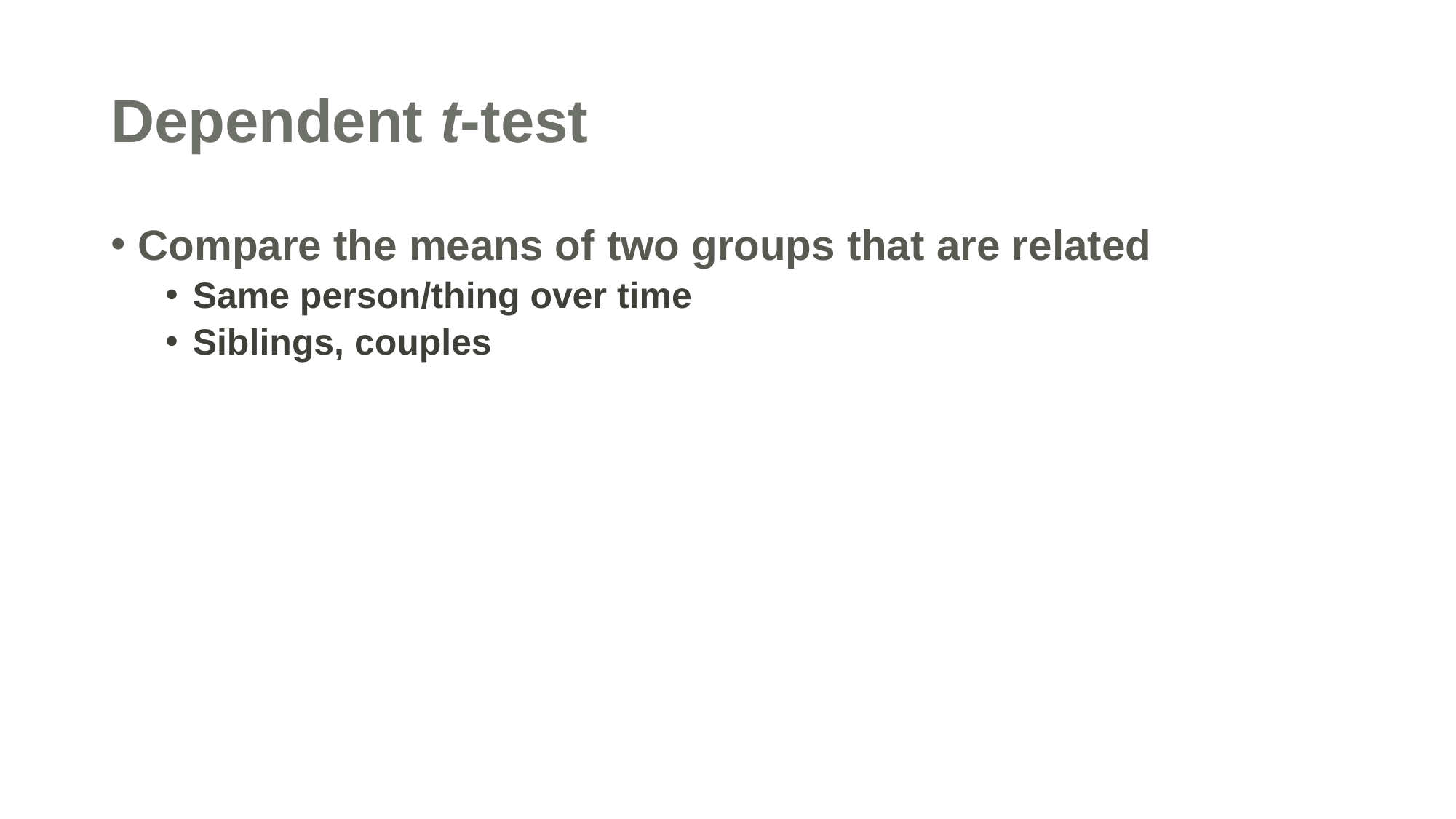

# Dependent t-test
Compare the means of two groups that are related
Same person/thing over time
Siblings, couples